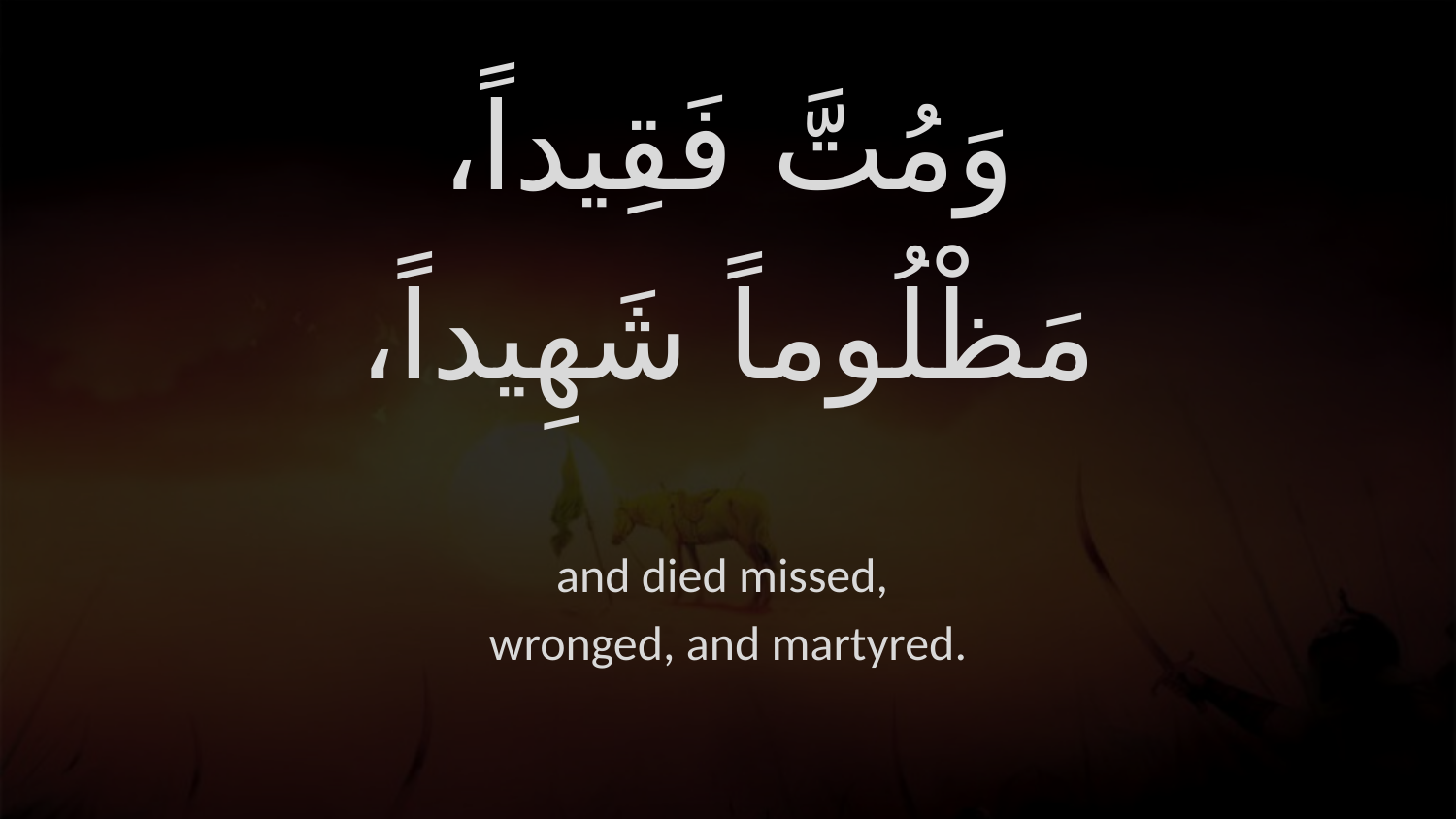

# وَمُتَّ فَقِيداً، مَظْلُوماً شَهِيداً،
and died missed,
wronged, and martyred.